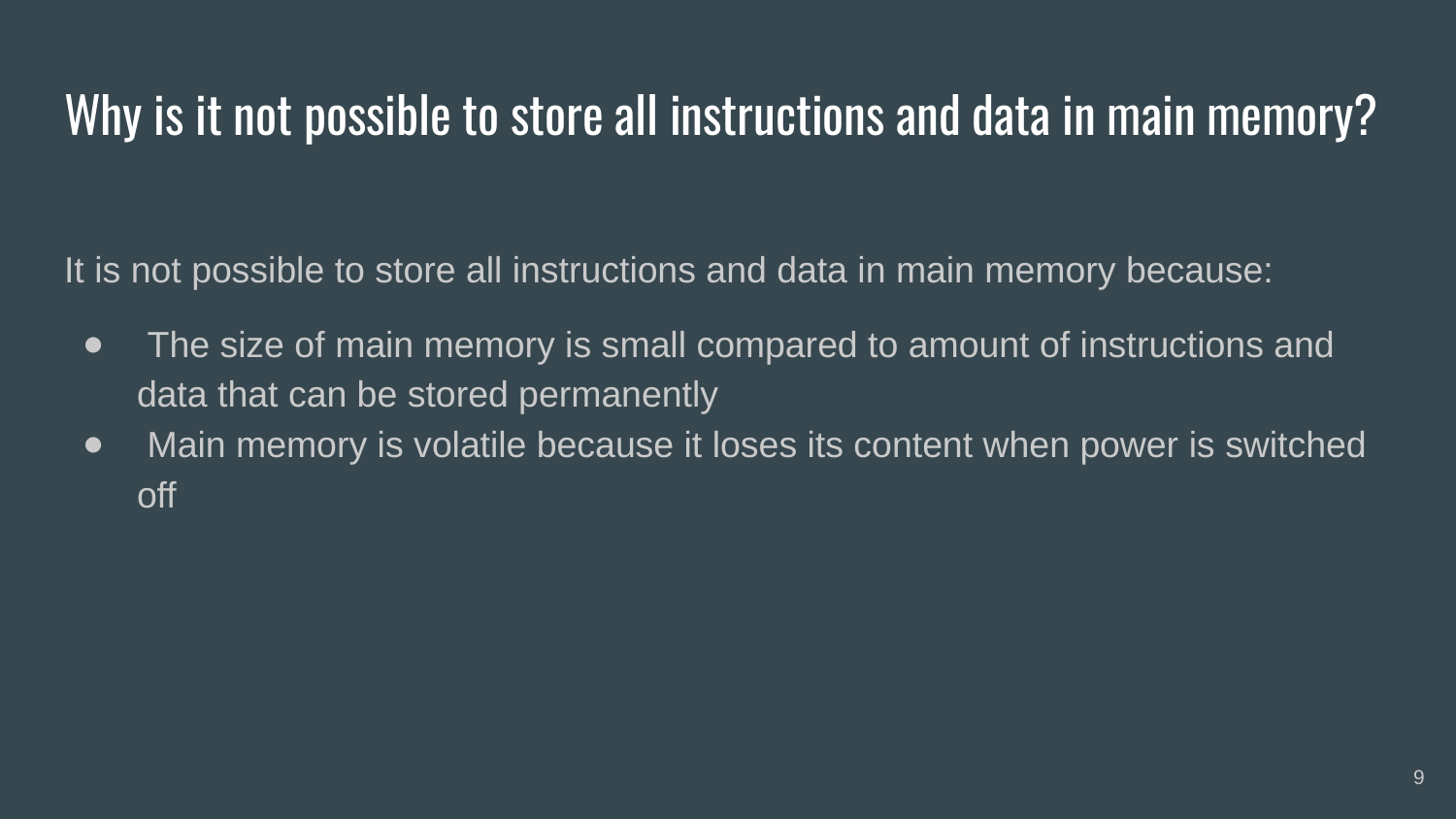

# Why is it not possible to store all instructions and data in main memory?
It is not possible to store all instructions and data in main memory because:
 The size of main memory is small compared to amount of instructions and data that can be stored permanently
 Main memory is volatile because it loses its content when power is switched off
9